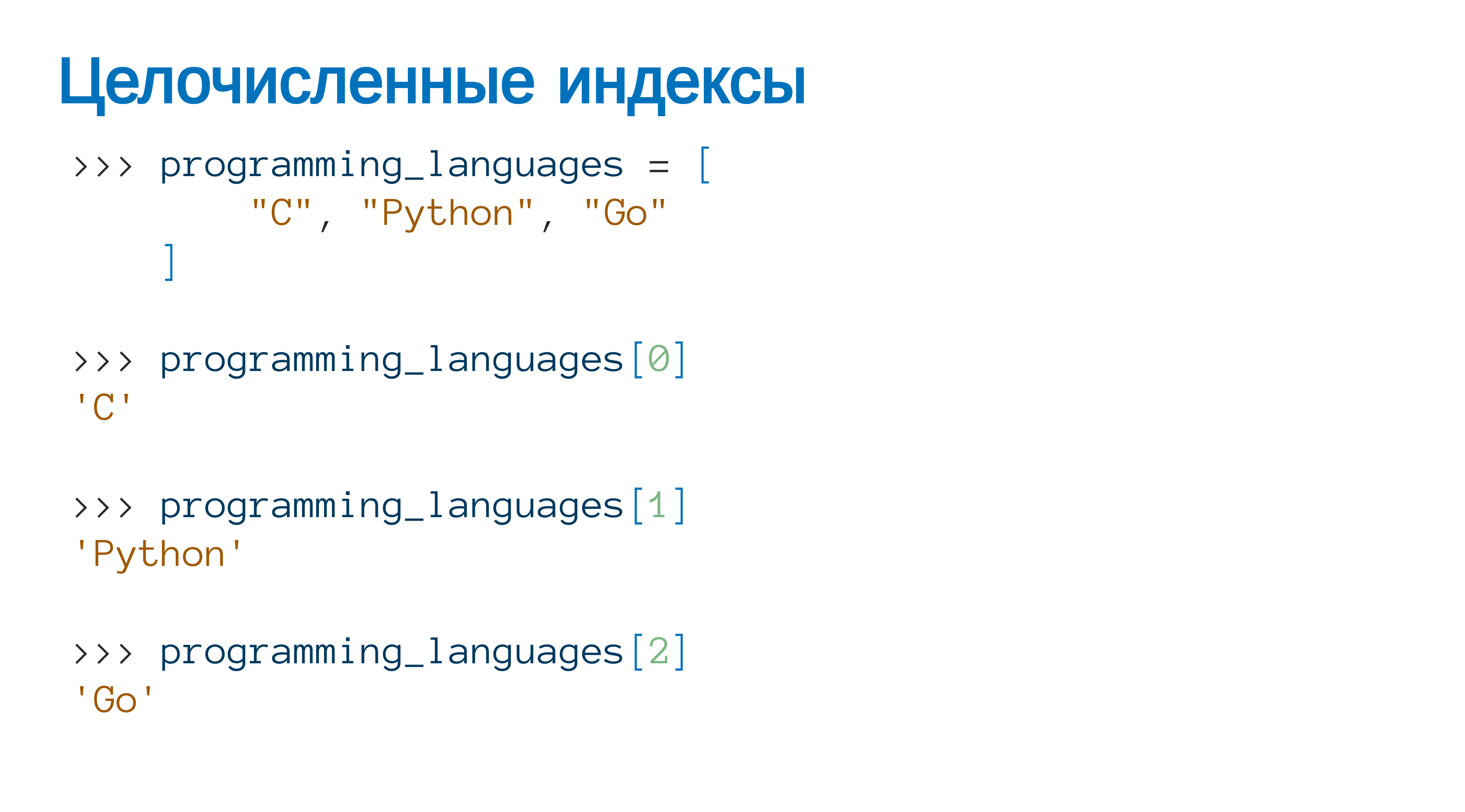

# Целочисленные индексы
>>> programming_languages = [
        "C", "Python", "Go"
    ]

>>> programming_languages[0]
'C'

>>> programming_languages[1]
'Python'

>>> programming_languages[2]
'Go'
11